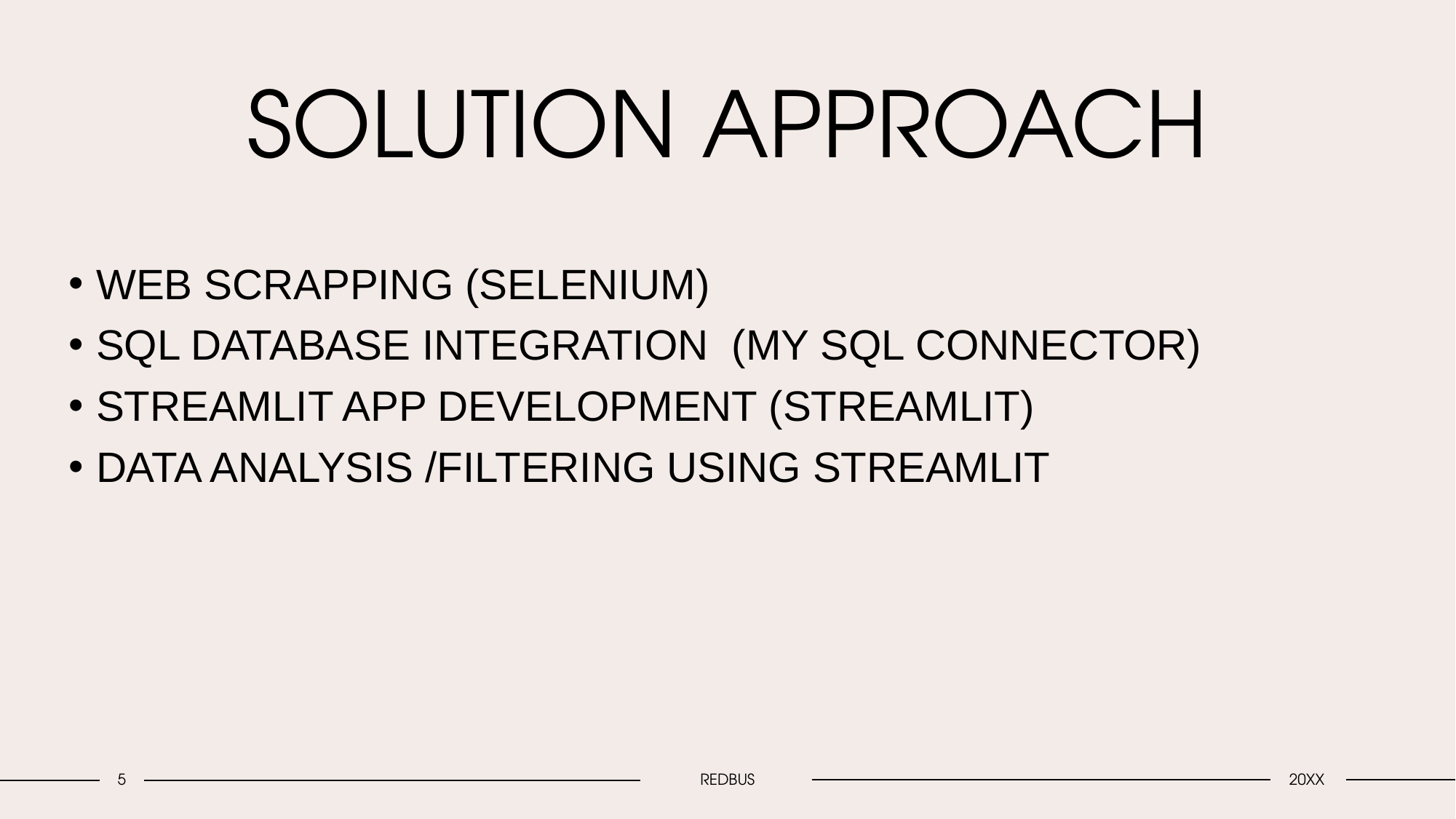

# SOLUTION APPROACH
WEB SCRAPPING (SELENIUM)
SQL DATABASE INTEGRATION  (MY SQL CONNECTOR)
STREAMLIT APP DEVELOPMENT (STREAMLIT)
DATA ANALYSIS /FILTERING USING STREAMLIT
5
REDBUS
20XX